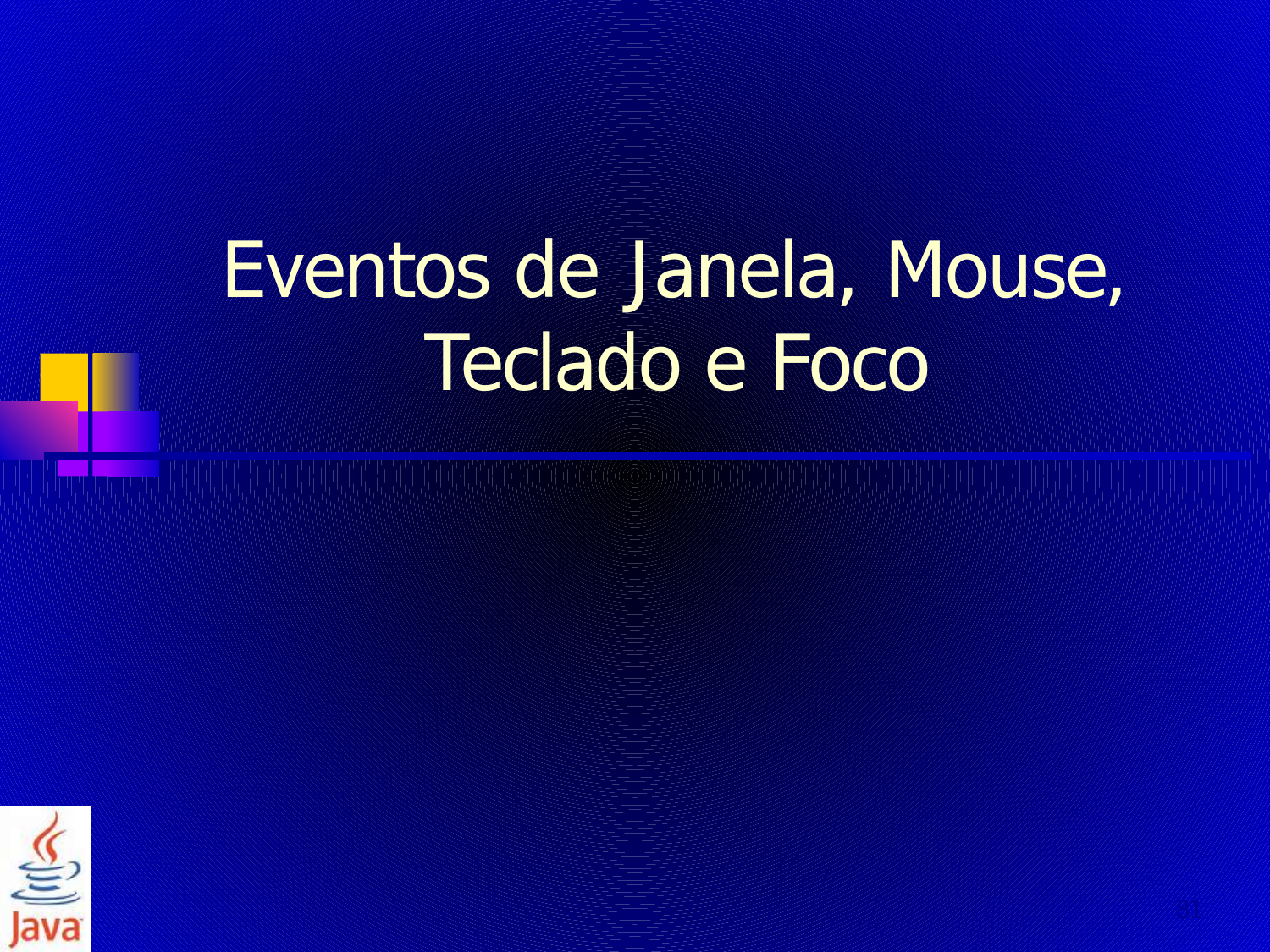

# Eventos de Janela, Mouse, Teclado e Foco
81